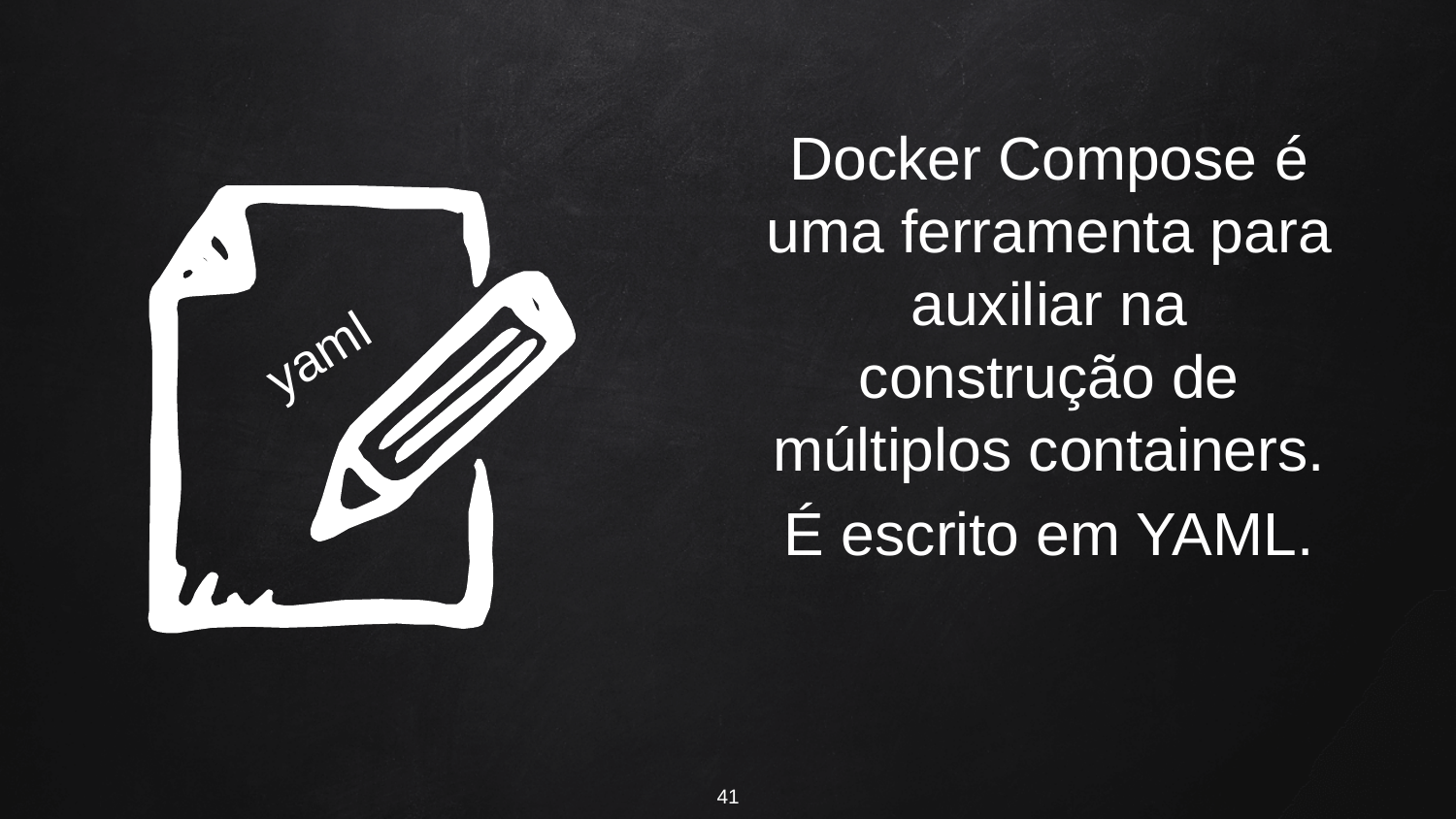

Docker Compose é uma ferramenta para auxiliar na construção de múltiplos containers.
É escrito em YAML.

yaml
41